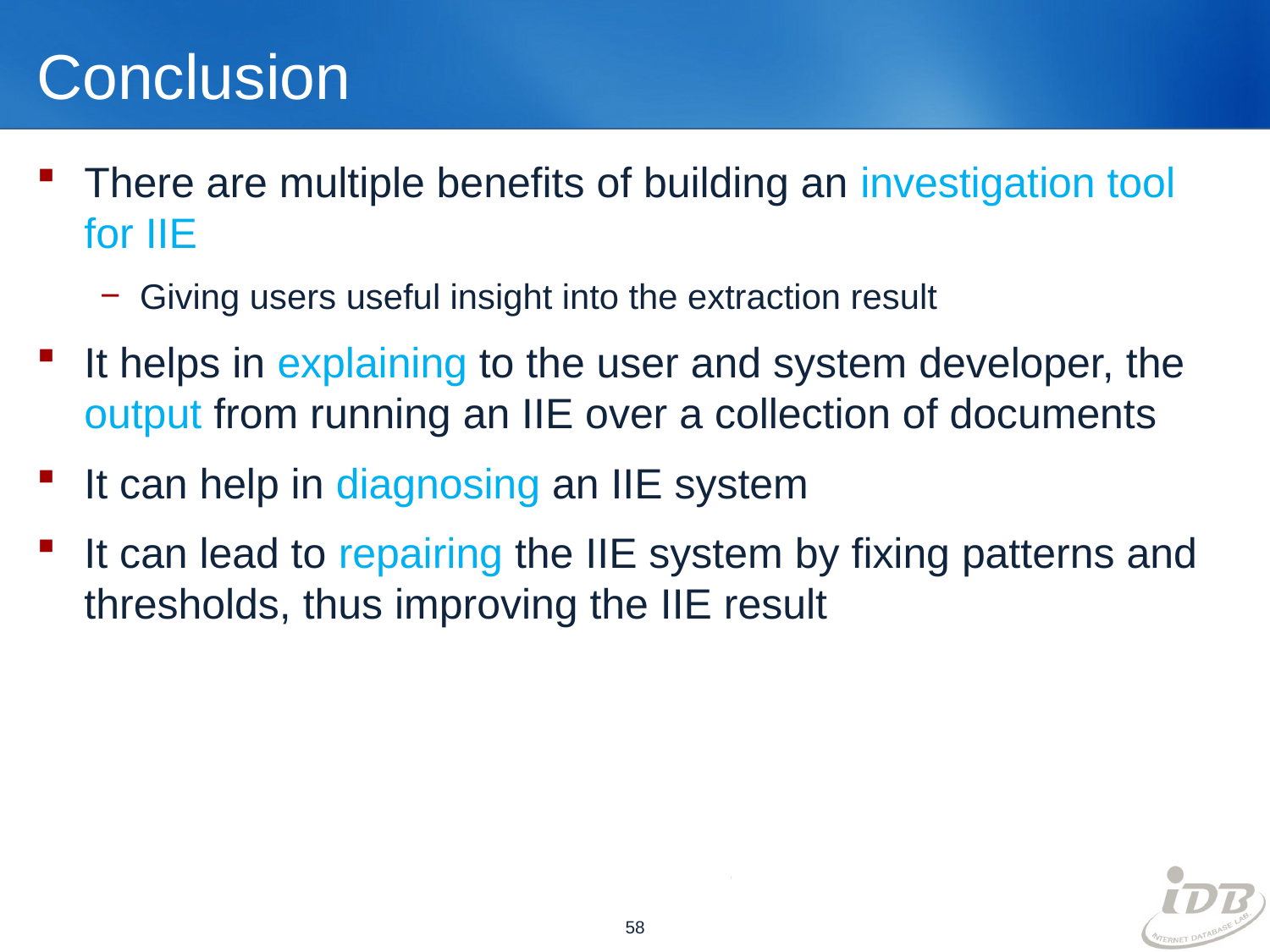

# Conclusion
There are multiple benefits of building an investigation tool for IIE
Giving users useful insight into the extraction result
It helps in explaining to the user and system developer, the output from running an IIE over a collection of documents
It can help in diagnosing an IIE system
It can lead to repairing the IIE system by fixing patterns and thresholds, thus improving the IIE result
58